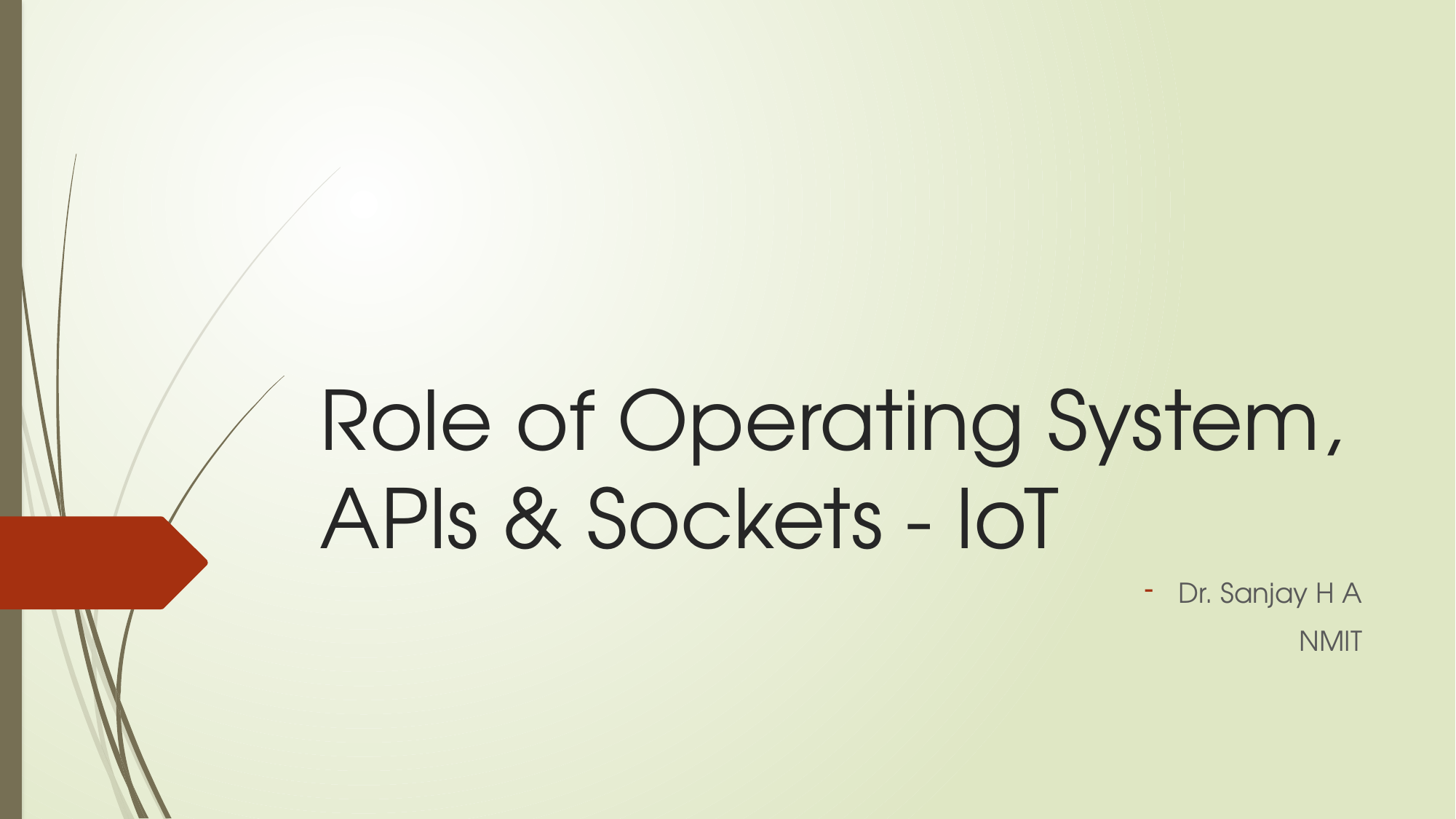

# Role of Operating System, APIs & Sockets - IoT
Dr. Sanjay H A
     NMIT